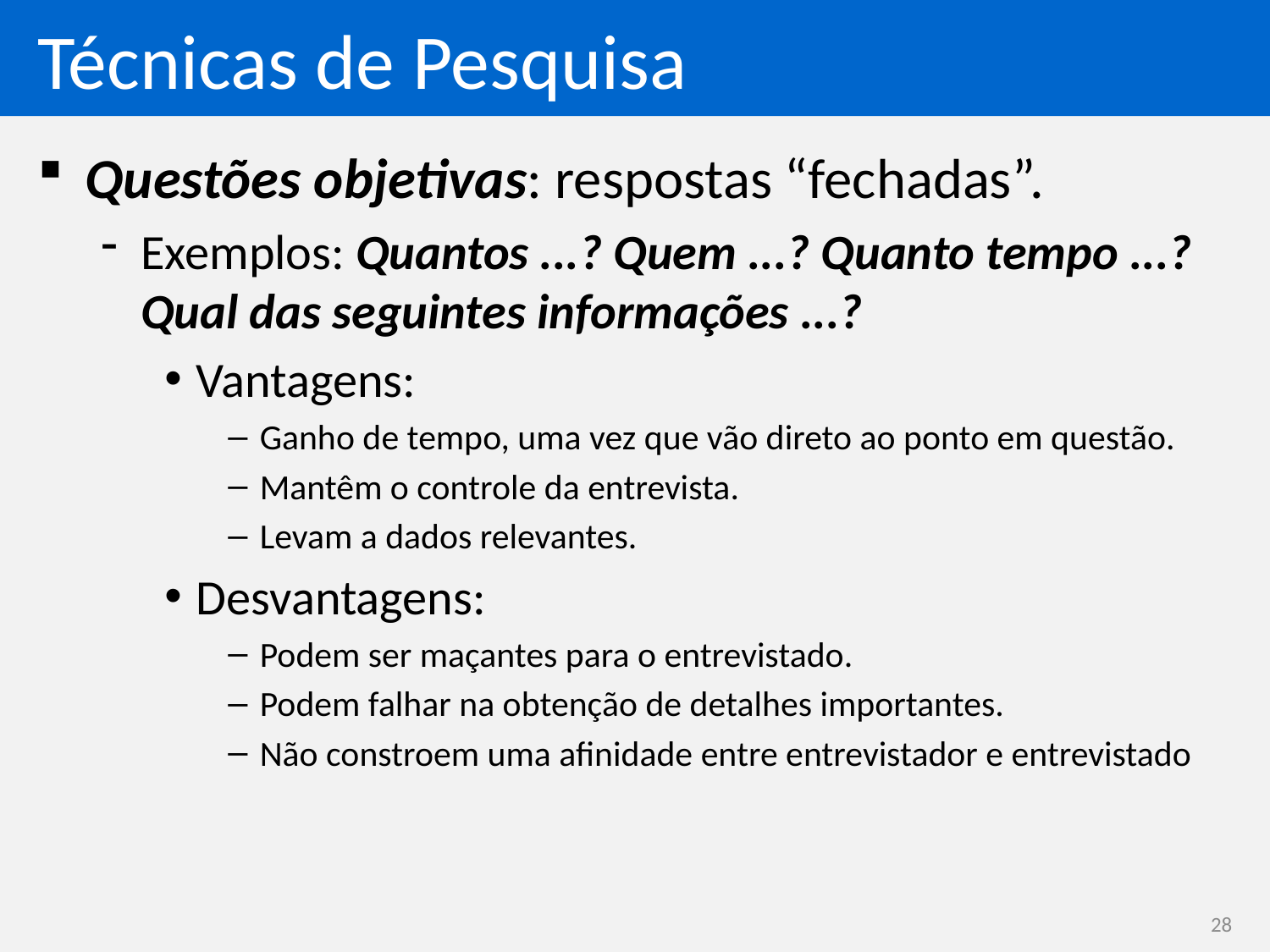

# Técnicas de Pesquisa
Questões objetivas: respostas “fechadas”.
Exemplos: Quantos ...? Quem ...? Quanto tempo ...? Qual das seguintes informações ...?
Vantagens:
Ganho de tempo, uma vez que vão direto ao ponto em questão.
Mantêm o controle da entrevista.
Levam a dados relevantes.
Desvantagens:
Podem ser maçantes para o entrevistado.
Podem falhar na obtenção de detalhes importantes.
Não constroem uma afinidade entre entrevistador e entrevistado

28